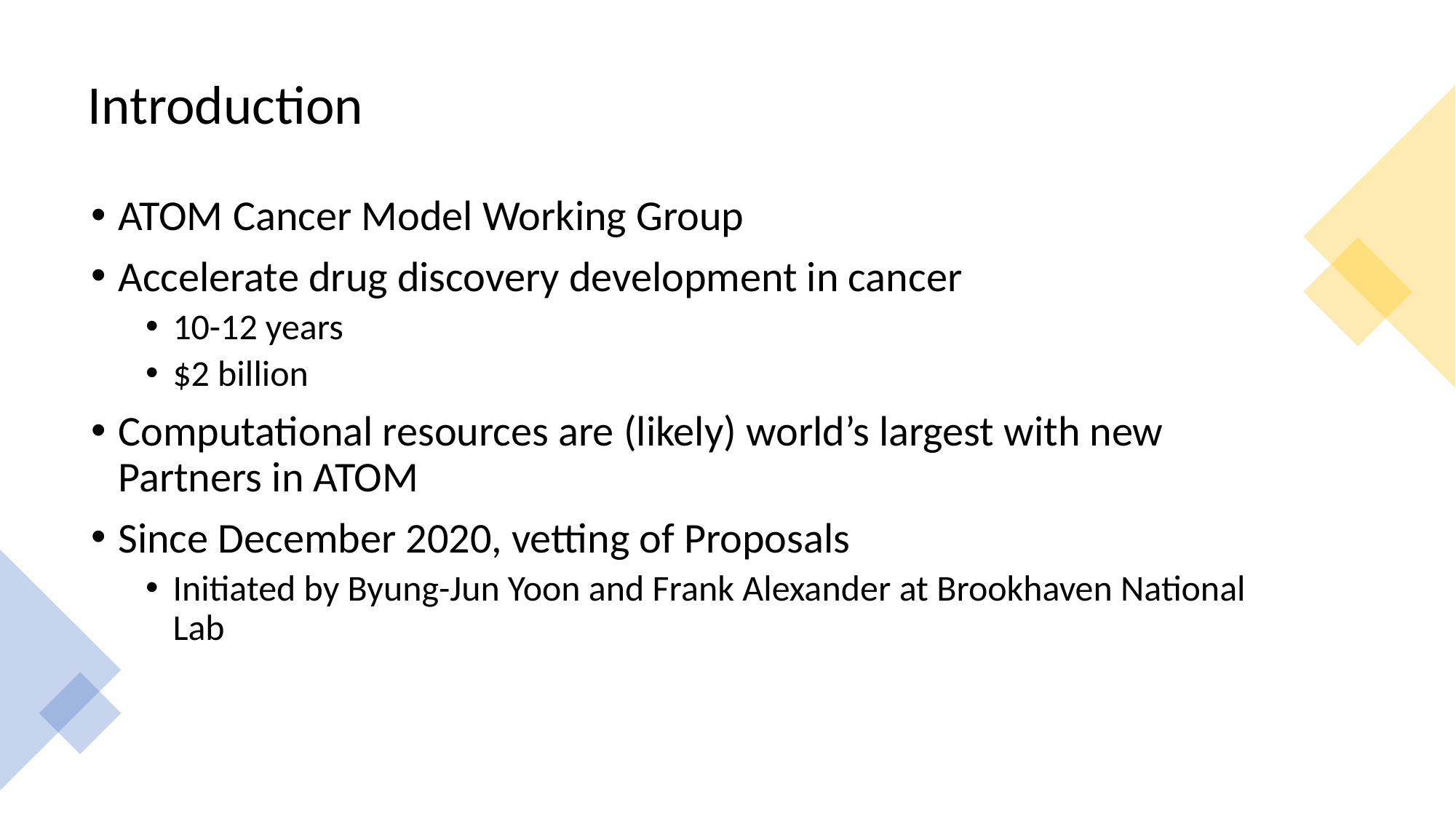

# Introduction

ATOM Cancer Model Working Group
Accelerate drug discovery development in cancer
10-12 years
$2 billion
Computational resources are (likely) world’s largest with new Partners in ATOM
Since December 2020, vetting of Proposals
Initiated by Byung-Jun Yoon and Frank Alexander at Brookhaven National Lab